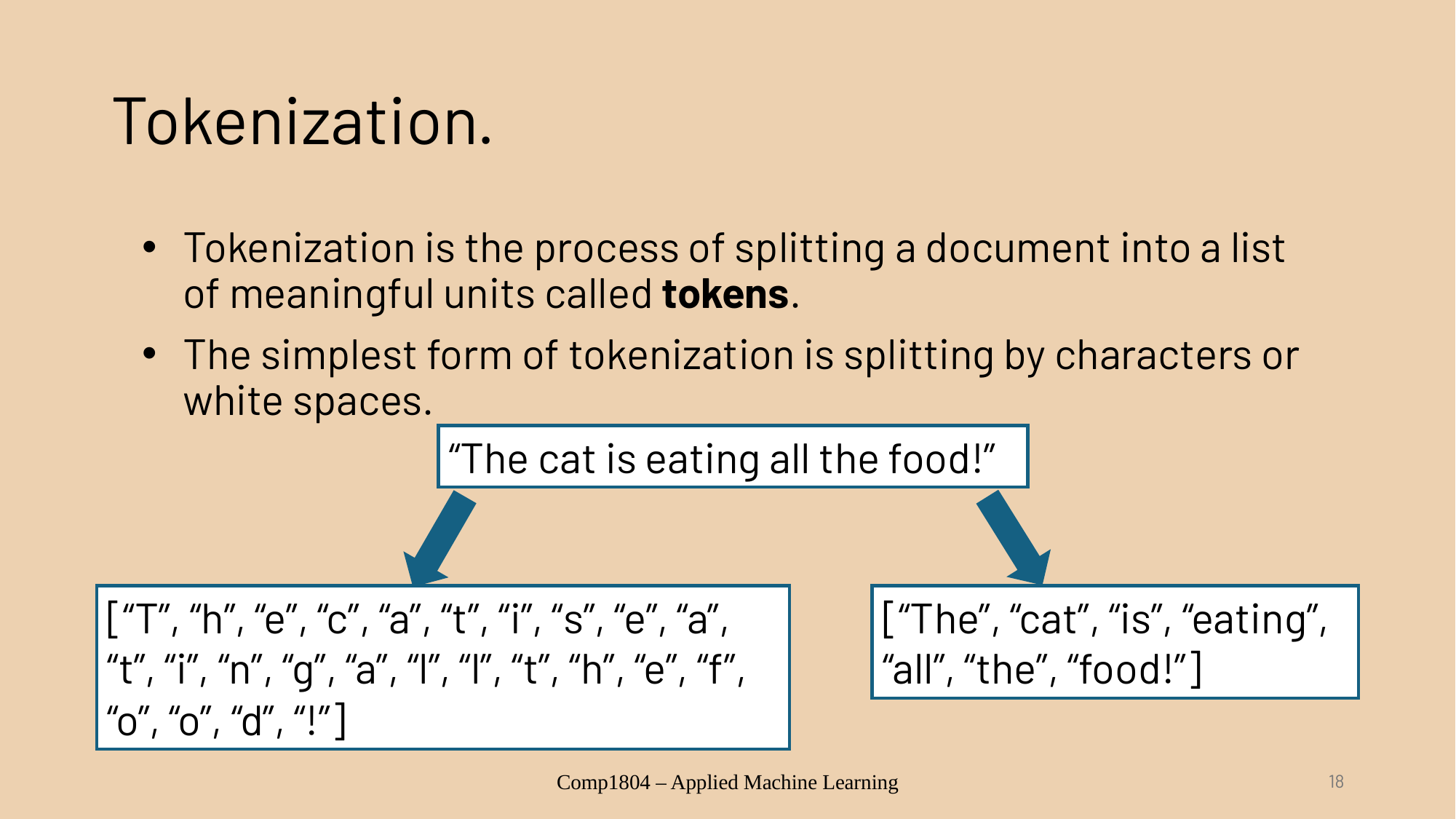

# Tokenization.
Tokenization is the process of splitting a document into a list of meaningful units called tokens.
The simplest form of tokenization is splitting by characters or white spaces.

“The cat is eating all the food!”

[“T”, “h”, “e”, “c”, “a”, “t”, “i”, “s”, “e”, “a”, “t”, “i”, “n”, “g”, “a”, “l”, “l”, “t”, “h”, “e”, “f”, “o”, “o”, “d”, “!”]
[“The”, “cat”, “is”, “eating”, “all”, “the”, “food!”]
Comp1804 – Applied Machine Learning
18